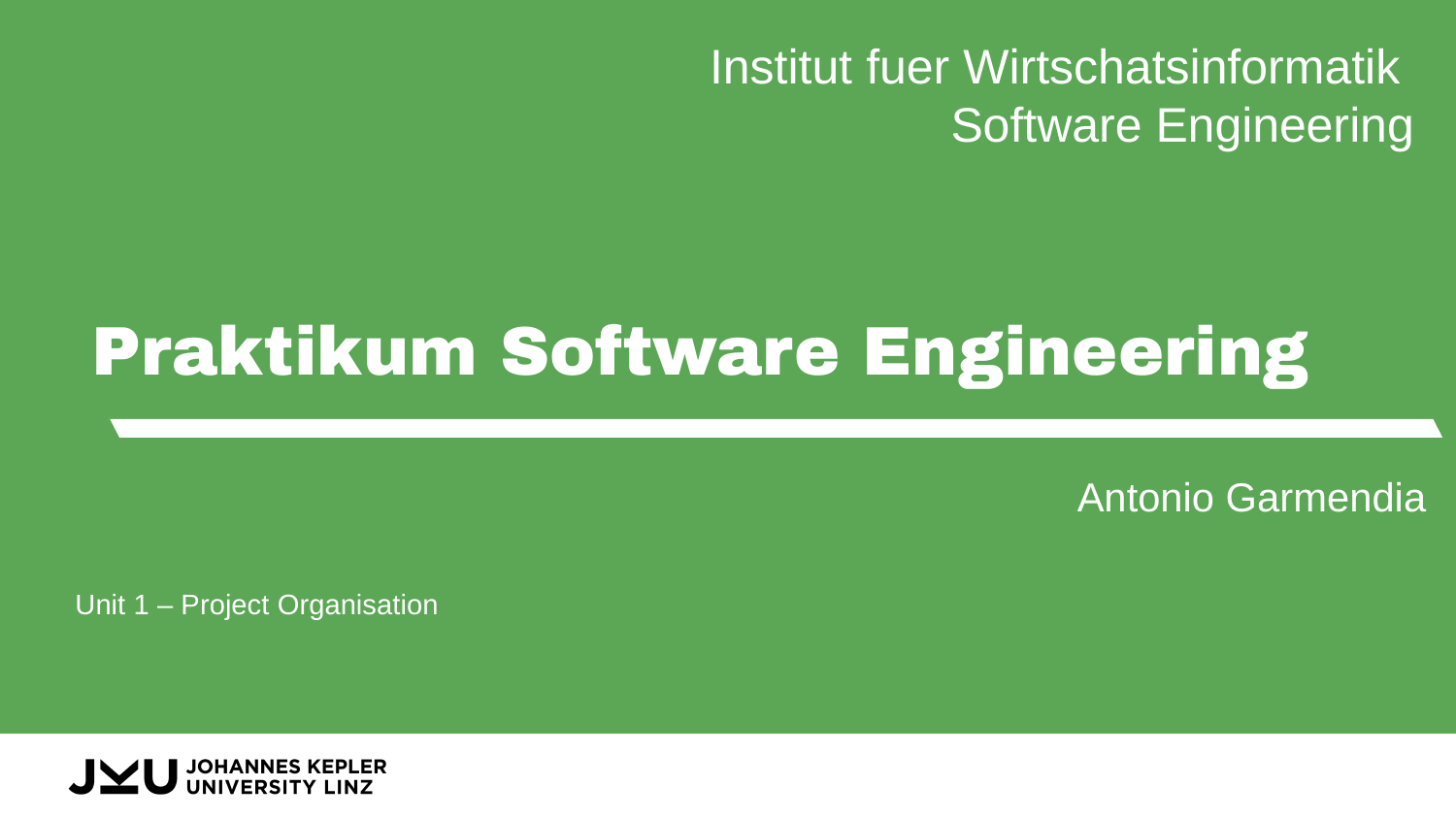

Institut fuer Wirtschatsinformatik  Software Engineering
# Praktikum Software Engineering
Antonio Garmendia
Unit 1 – Project Organisation